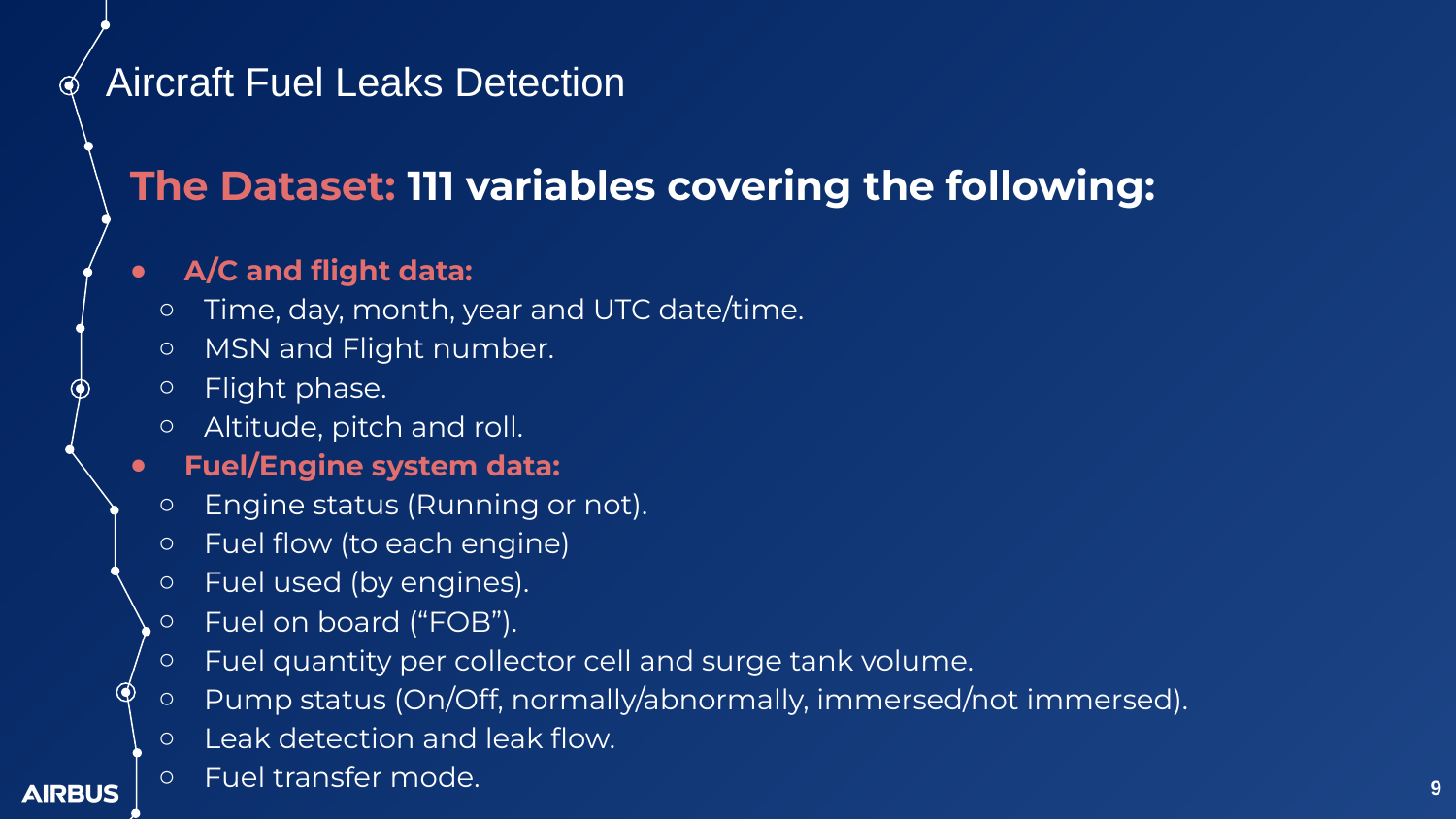

# Aircraft Fuel Leaks Detection
The Dataset: 111 variables covering the following:

A/C and flight data:
Time, day, month, year and UTC date/time.
MSN and Flight number.
Flight phase.
Altitude, pitch and roll.
Fuel/Engine system data:
Engine status (Running or not).
Fuel flow (to each engine)
Fuel used (by engines).
Fuel on board (“FOB”).
Fuel quantity per collector cell and surge tank volume.
Pump status (On/Off, normally/abnormally, immersed/not immersed).
Leak detection and leak flow.
Fuel transfer mode.
9